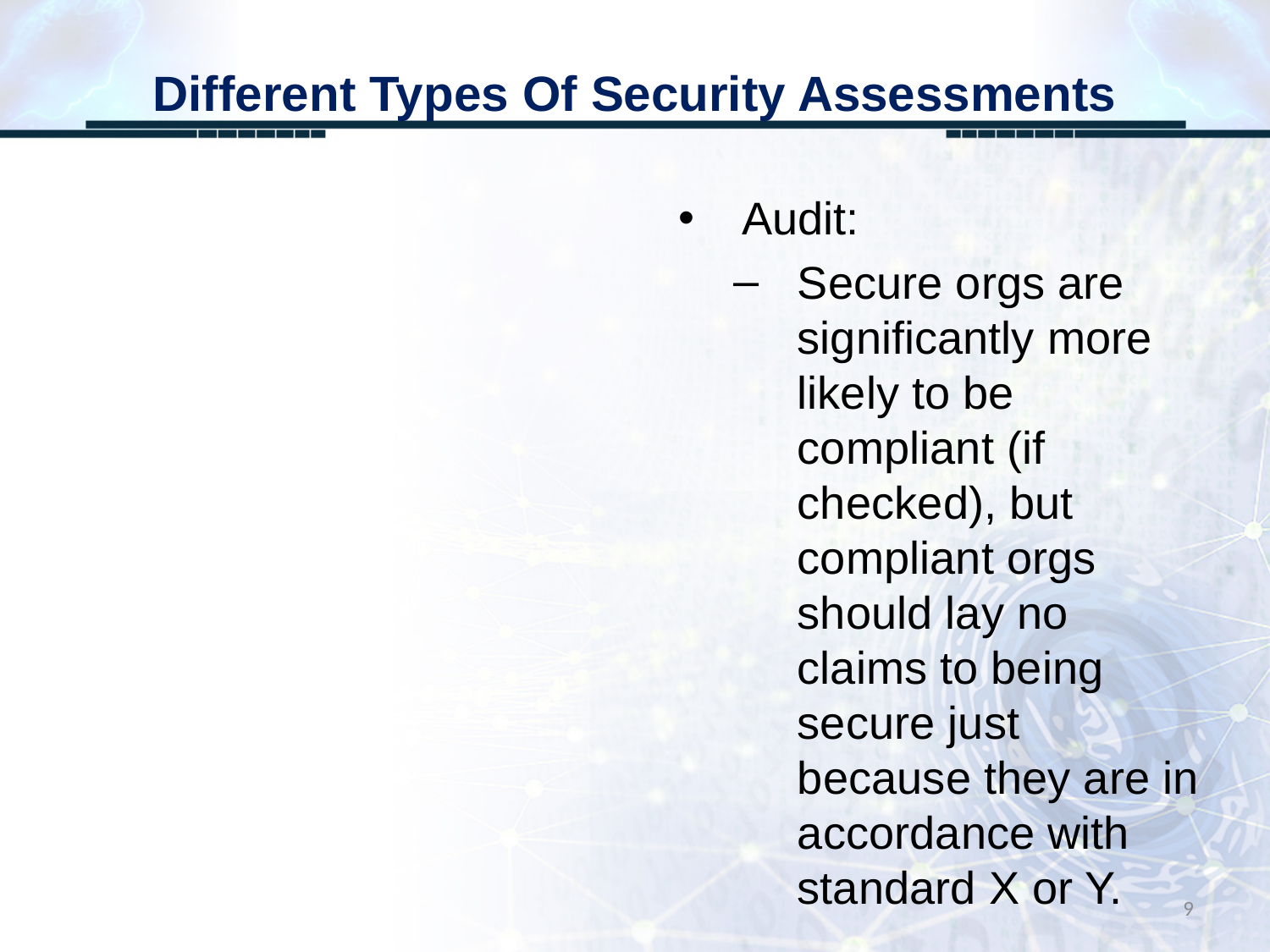

# Different Types Of Security Assessments
Audit:
Secure orgs are significantly more likely to be compliant (if checked), but compliant orgs should lay no claims to being secure just because they are in accordance with standard X or Y.
9